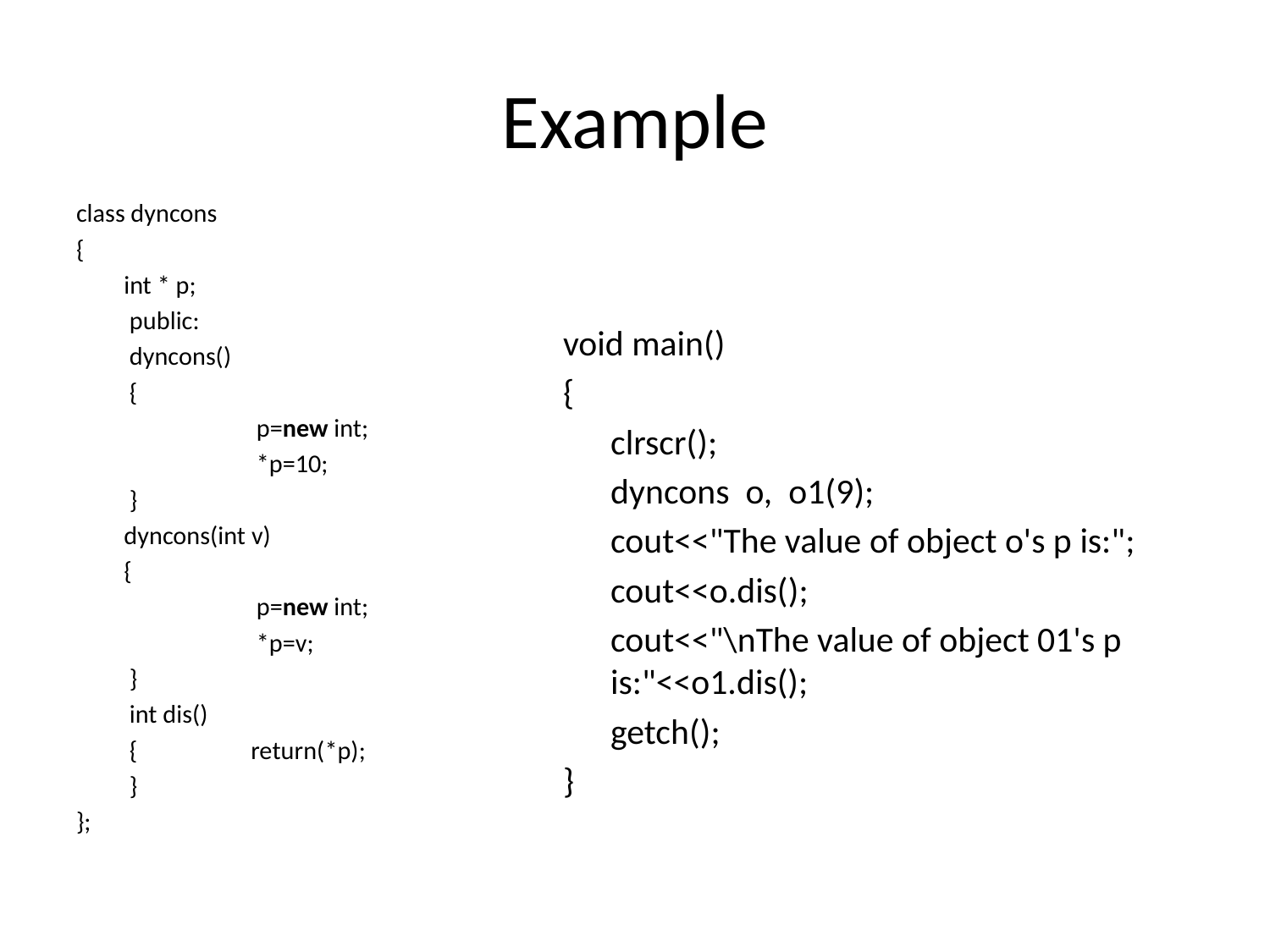

# Example
class dyncons
{
 	int * p;
	 public:
	 dyncons()
	 {
	 	 p=new int;
 		 *p=10;
	 }
 	dyncons(int v)
 	{
 		 p=new int;
 		 *p=v;
	 }
	 int dis()
	 { 	return(*p);
	 }
};

void main()
{
	clrscr();
	dyncons  o,  o1(9);
	cout<<"The value of object o's p is:";
	cout<<o.dis();
	cout<<"\nThe value of object 01's p is:"<<o1.dis();
	getch();
}